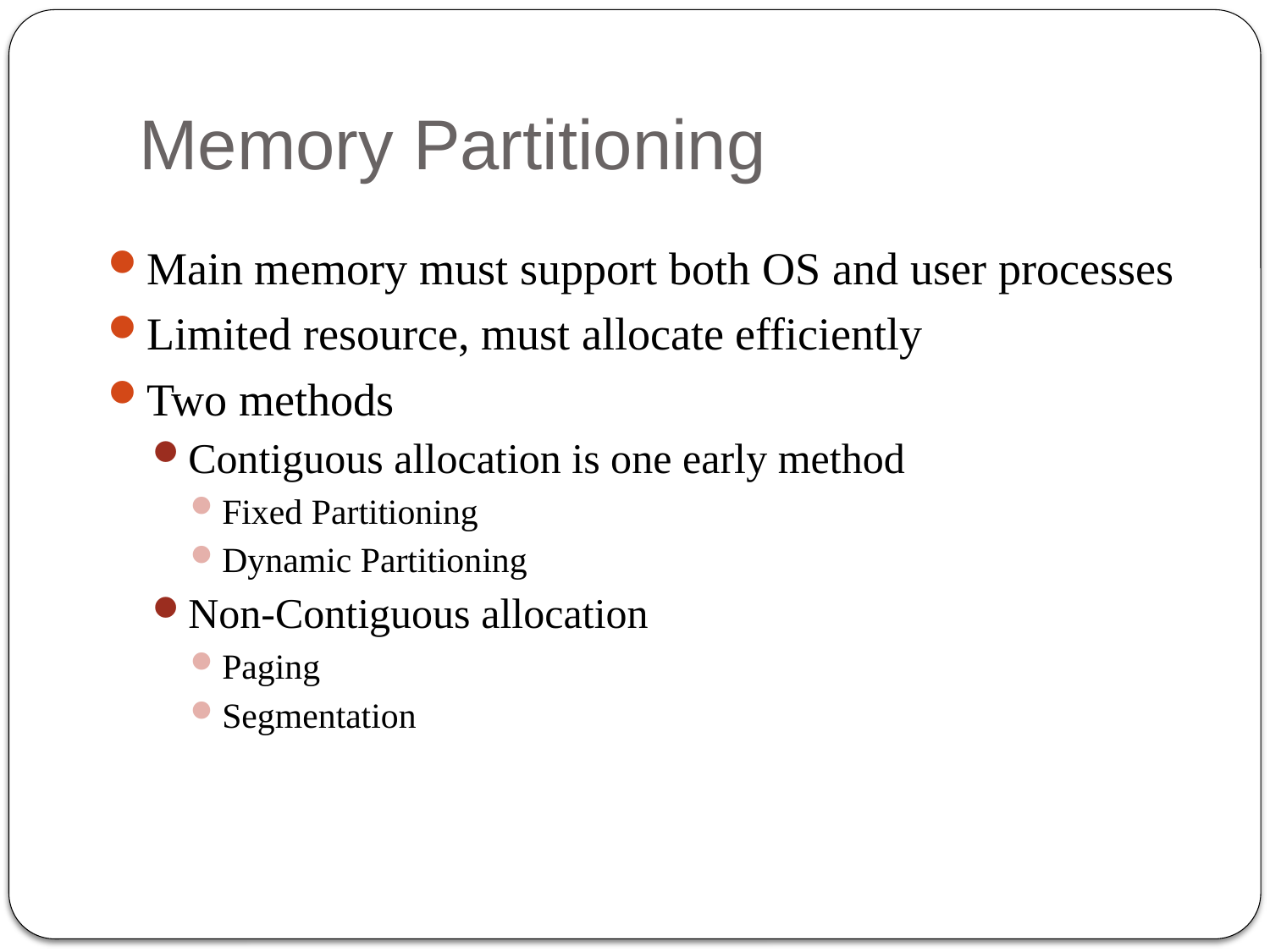

# Memory Partitioning
Main memory must support both OS and user processes
Limited resource, must allocate efficiently
Two methods
Contiguous allocation is one early method
Fixed Partitioning
Dynamic Partitioning
Non-Contiguous allocation
Paging
Segmentation